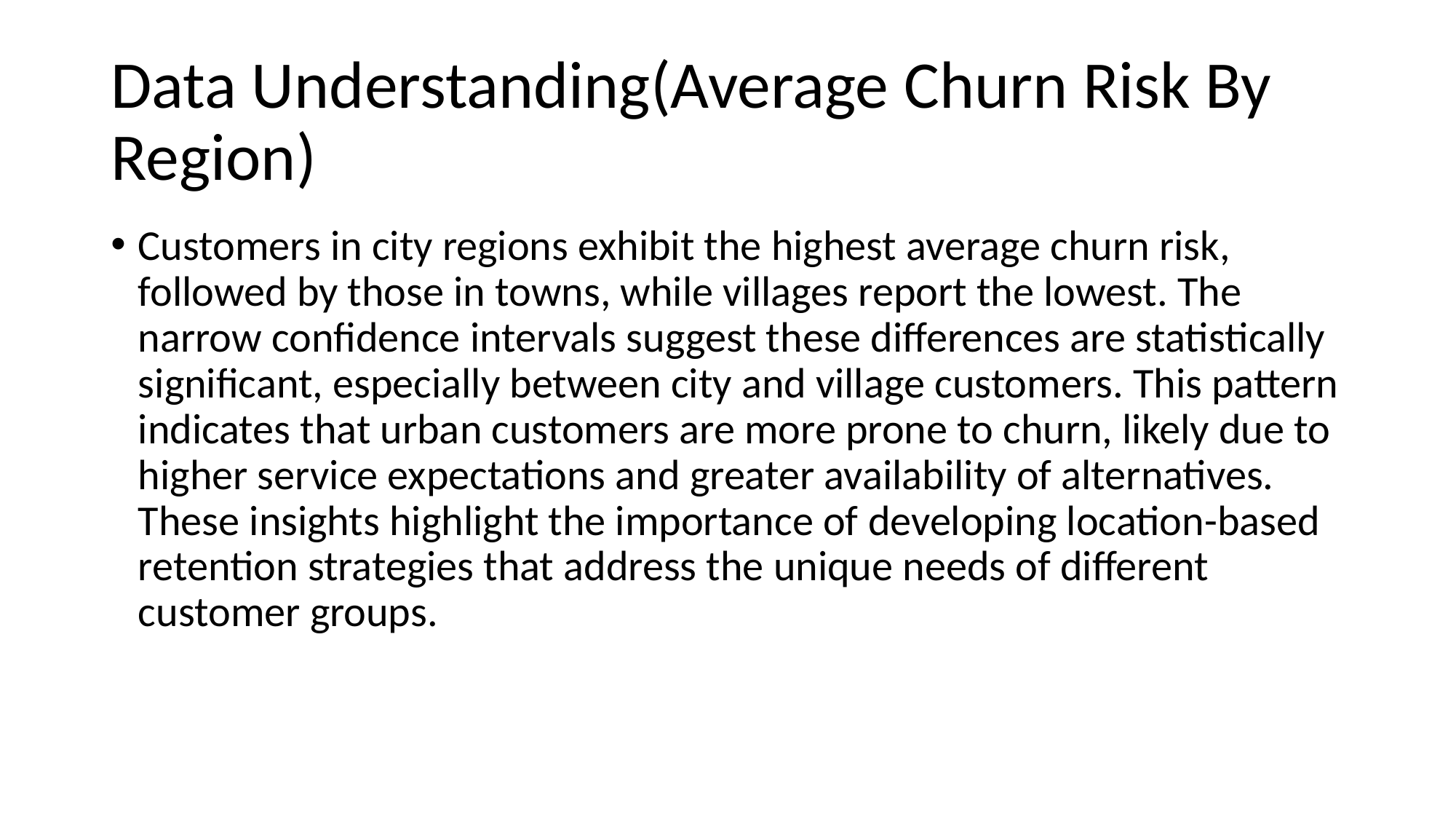

# Data Understanding(Average Churn Risk By Region)
Customers in city regions exhibit the highest average churn risk, followed by those in towns, while villages report the lowest. The narrow confidence intervals suggest these differences are statistically significant, especially between city and village customers. This pattern indicates that urban customers are more prone to churn, likely due to higher service expectations and greater availability of alternatives. These insights highlight the importance of developing location-based retention strategies that address the unique needs of different customer groups.